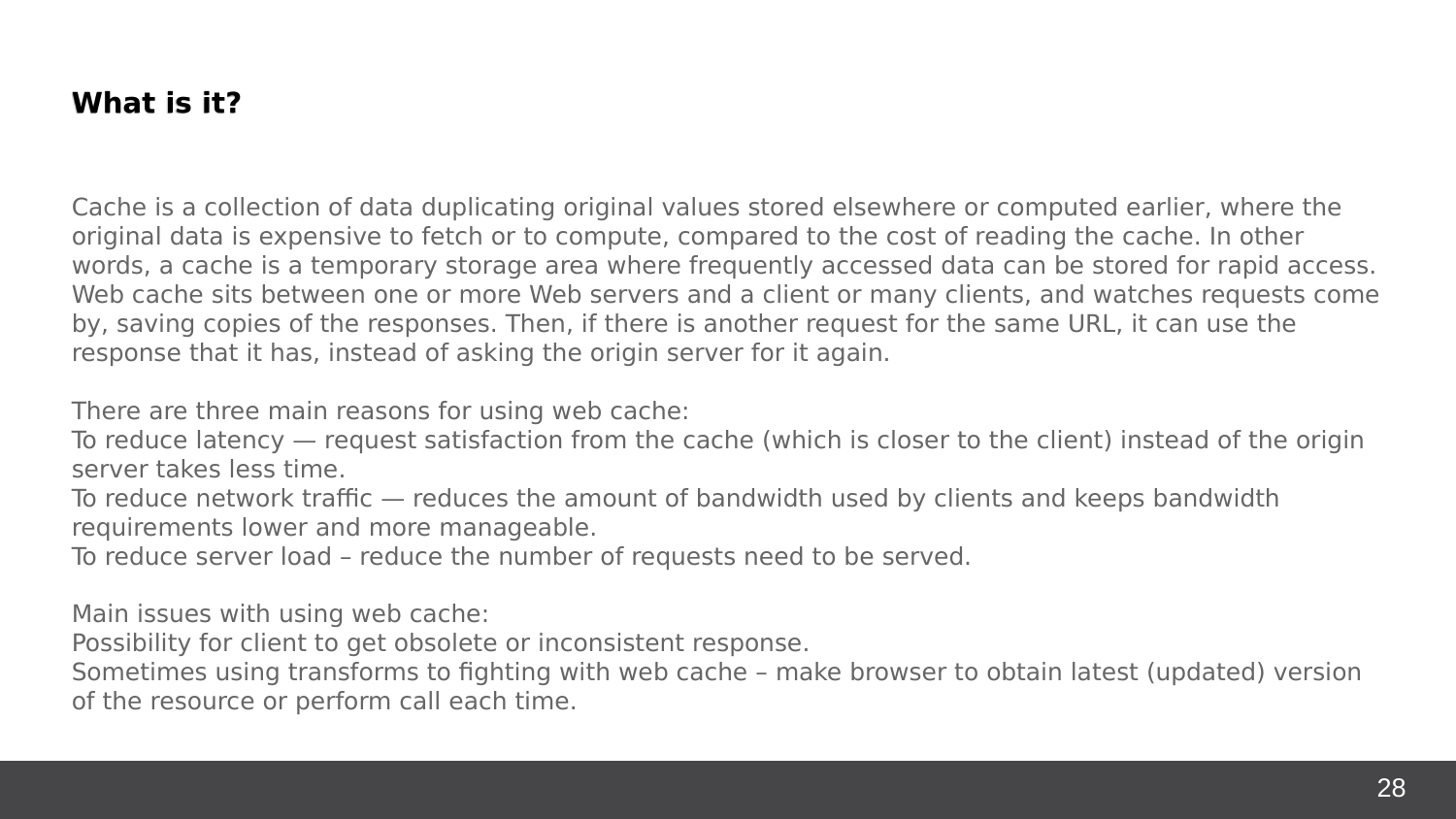

What is it?
Cache is a collection of data duplicating original values stored elsewhere or computed earlier, where the original data is expensive to fetch or to compute, compared to the cost of reading the cache. In other words, a cache is a temporary storage area where frequently accessed data can be stored for rapid access.
Web cache sits between one or more Web servers and a client or many clients, and watches requests come by, saving copies of the responses. Then, if there is another request for the same URL, it can use the response that it has, instead of asking the origin server for it again.

There are three main reasons for using web cache:
To reduce latency — request satisfaction from the cache (which is closer to the client) instead of the origin server takes less time.
To reduce network traffic — reduces the amount of bandwidth used by clients and keeps bandwidth requirements lower and more manageable.
To reduce server load – reduce the number of requests need to be served.

Main issues with using web cache:
Possibility for client to get obsolete or inconsistent response.
Sometimes using transforms to fighting with web cache – make browser to obtain latest (updated) version of the resource or perform call each time.
28